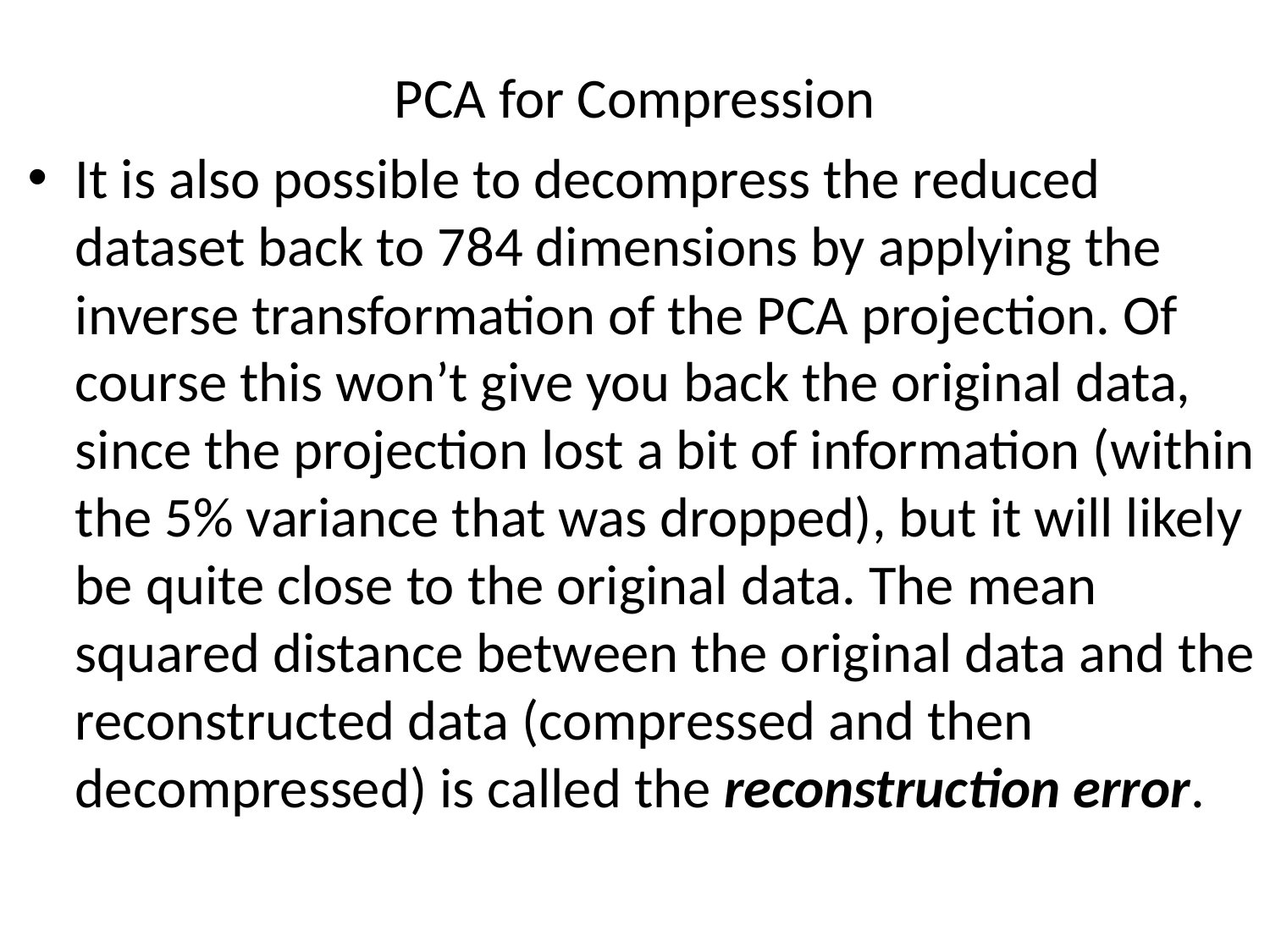

# PCA for Compression
It is also possible to decompress the reduced dataset back to 784 dimensions by applying the inverse transformation of the PCA projection. Of course this won’t give you back the original data, since the projection lost a bit of information (within the 5% variance that was dropped), but it will likely be quite close to the original data. The mean squared distance between the original data and the reconstructed data (compressed and then decompressed) is called the reconstruction error.